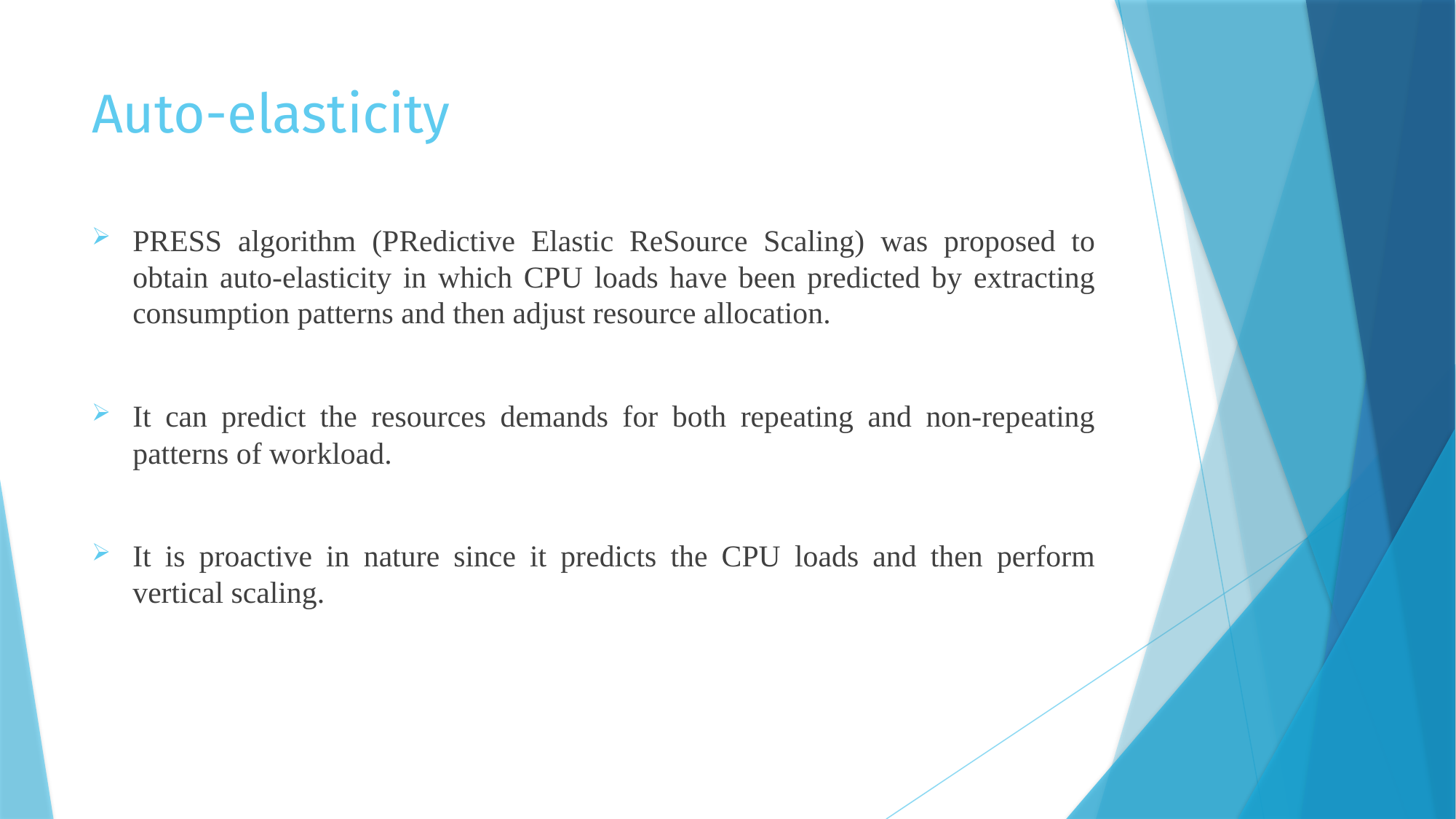

# Auto-elasticity
PRESS algorithm (PRedictive Elastic ReSource Scaling) was proposed to obtain auto-elasticity in which CPU loads have been predicted by extracting consumption patterns and then adjust resource allocation.

It can predict the resources demands for both repeating and non-repeating patterns of workload.

It is proactive in nature since it predicts the CPU loads and then perform vertical scaling.